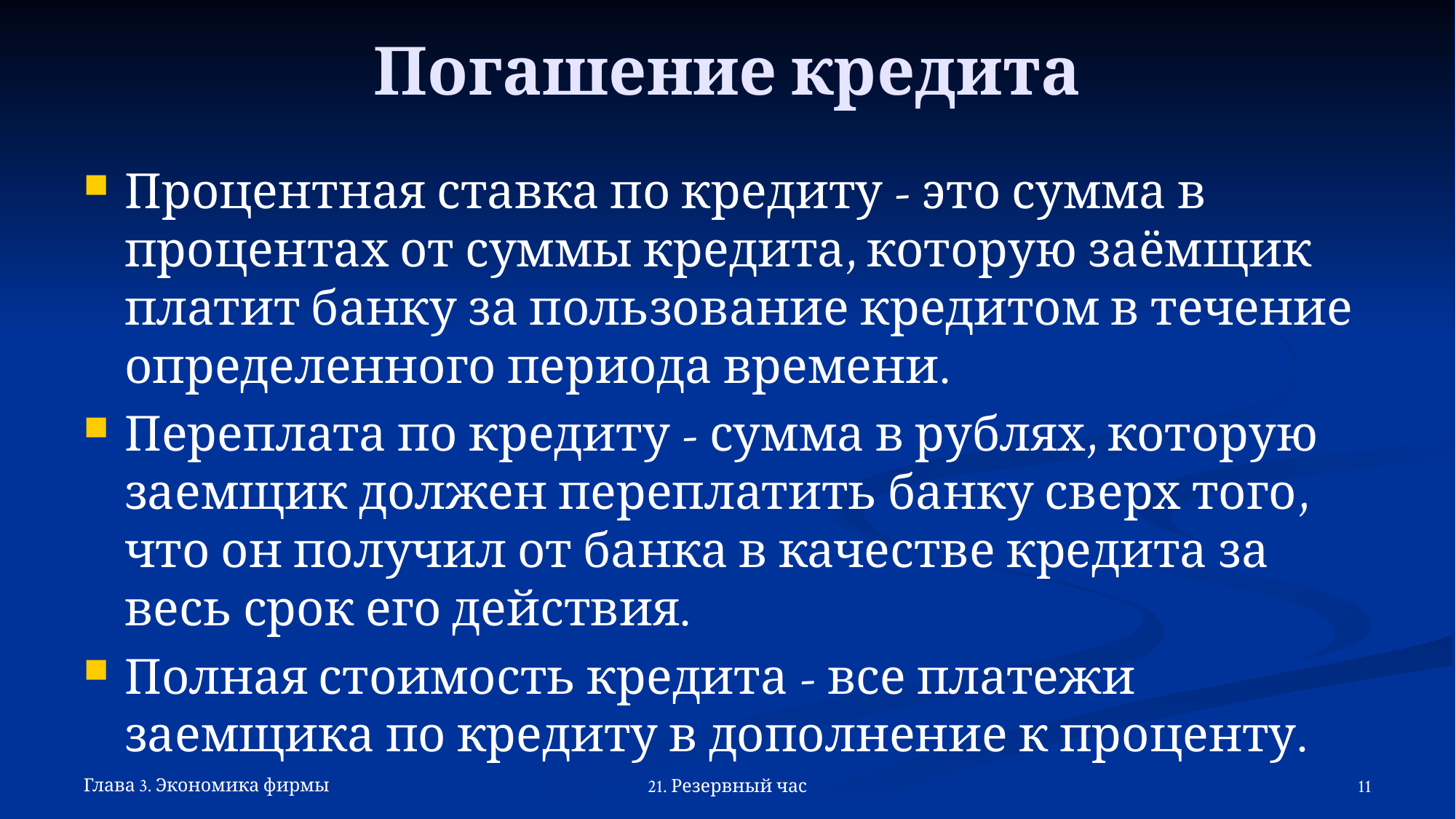

# Погашение кредита
Процентная ставка по кредиту - это сумма в процентах от суммы кредита, которую заёмщик платит банку за пользование кредитом в течение определенного периода времени.
Переплата по кредиту - сумма в рублях, которую заемщик должен переплатить банку сверх того, что он получил от банка в качестве кредита за весь срок его действия.
Полная стоимость кредита - все платежи заемщика по кредиту в дополнение к проценту.
Глава 3. Экономика фирмы
21. Резервный час
11